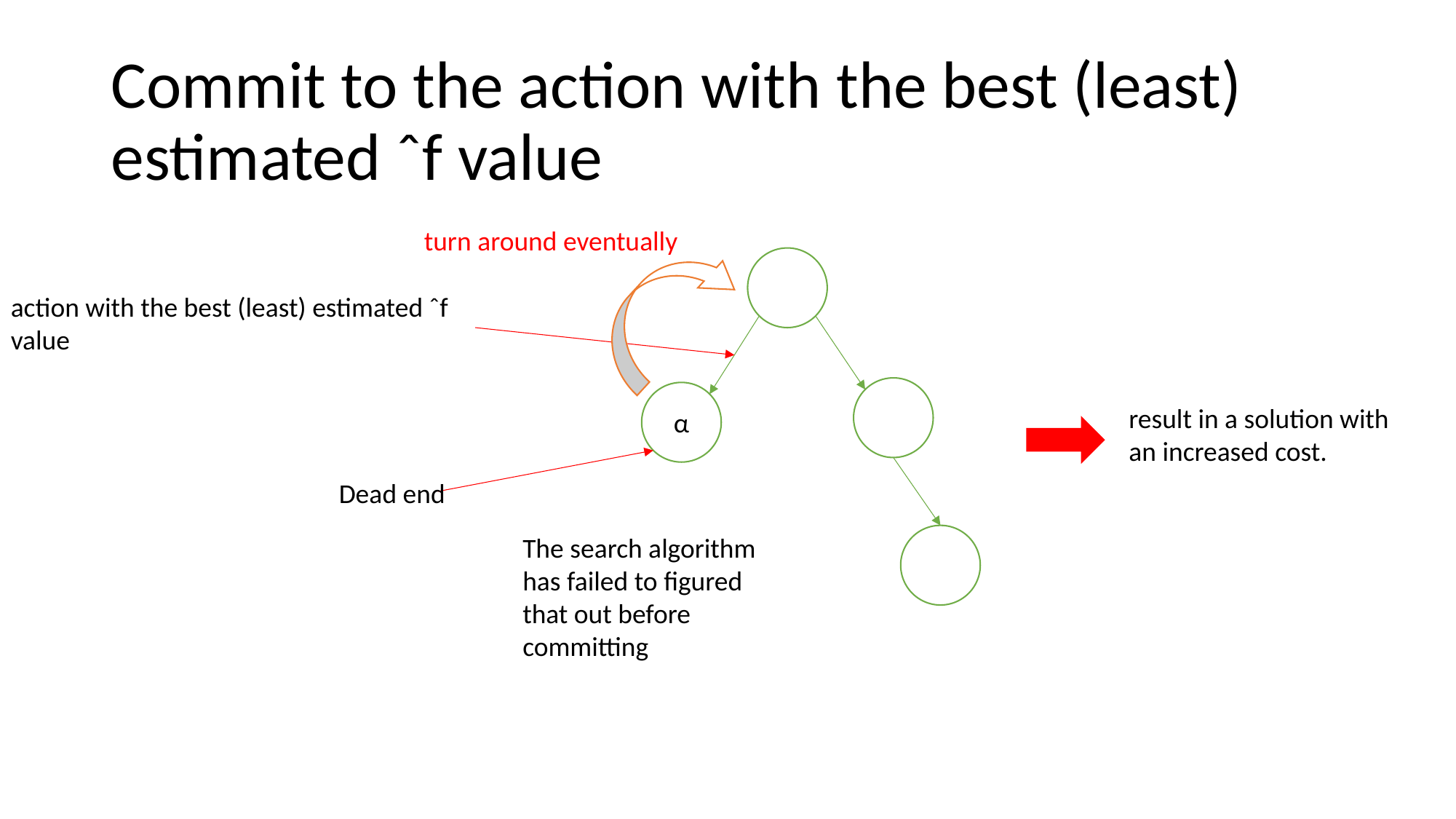

# Commit to the action with the best (least) estimated ˆf value
turn around eventually

α

action with the best (least) estimated ˆf value
result in a solution with an increased cost.

Dead end
The search algorithm has failed to figured that out before committing